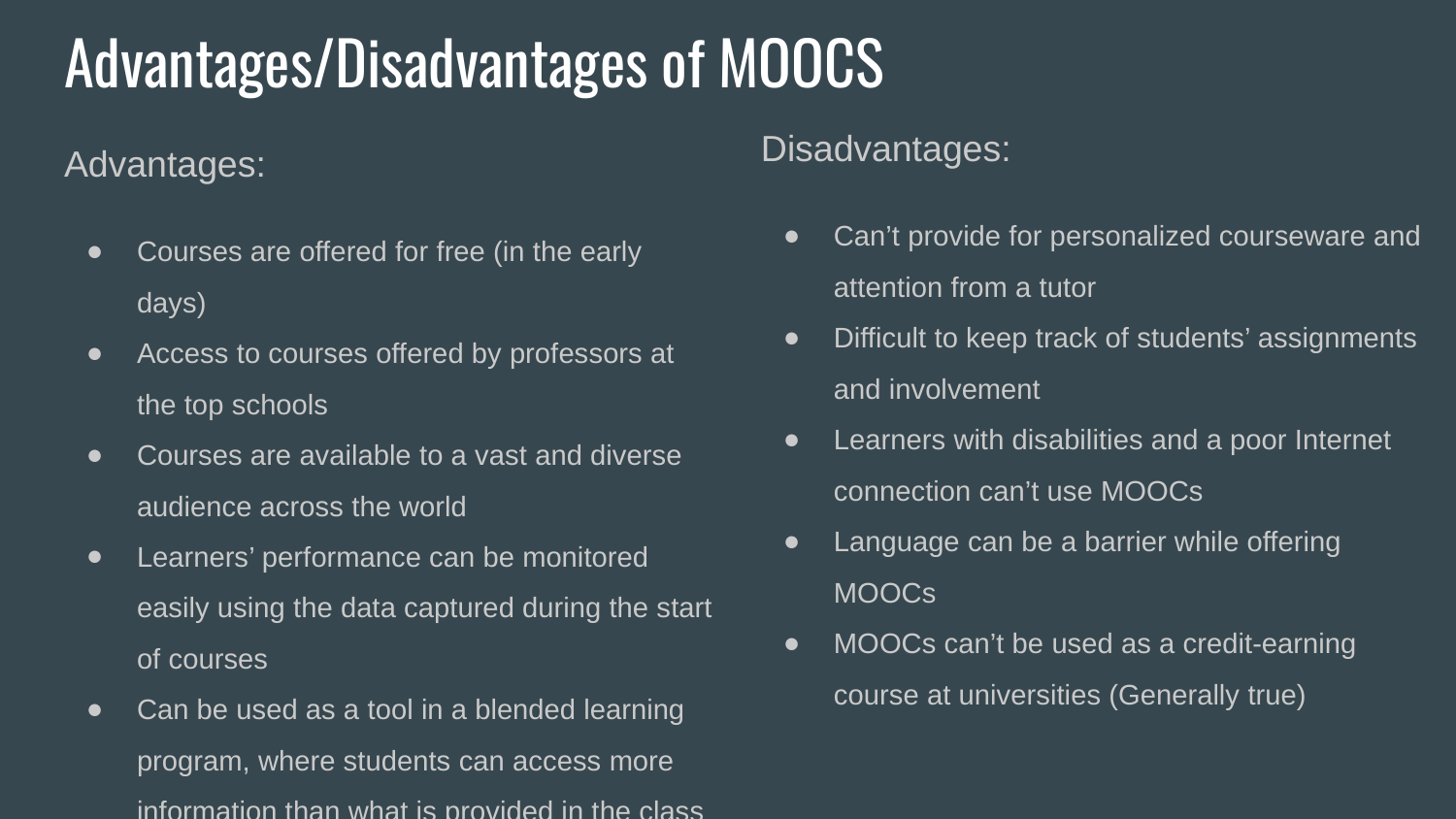

# Advantages/Disadvantages of MOOCS
Advantages:
Courses are offered for free (in the early days)
Access to courses offered by professors at the top schools
Courses are available to a vast and diverse audience across the world
Learners’ performance can be monitored easily using the data captured during the start of courses
Can be used as a tool in a blended learning program, where students can access more information than what is provided in the class
Disadvantages:
Can’t provide for personalized courseware and attention from a tutor
Difficult to keep track of students’ assignments and involvement
Learners with disabilities and a poor Internet connection can’t use MOOCs
Language can be a barrier while offering MOOCs
MOOCs can’t be used as a credit-earning course at universities (Generally true)